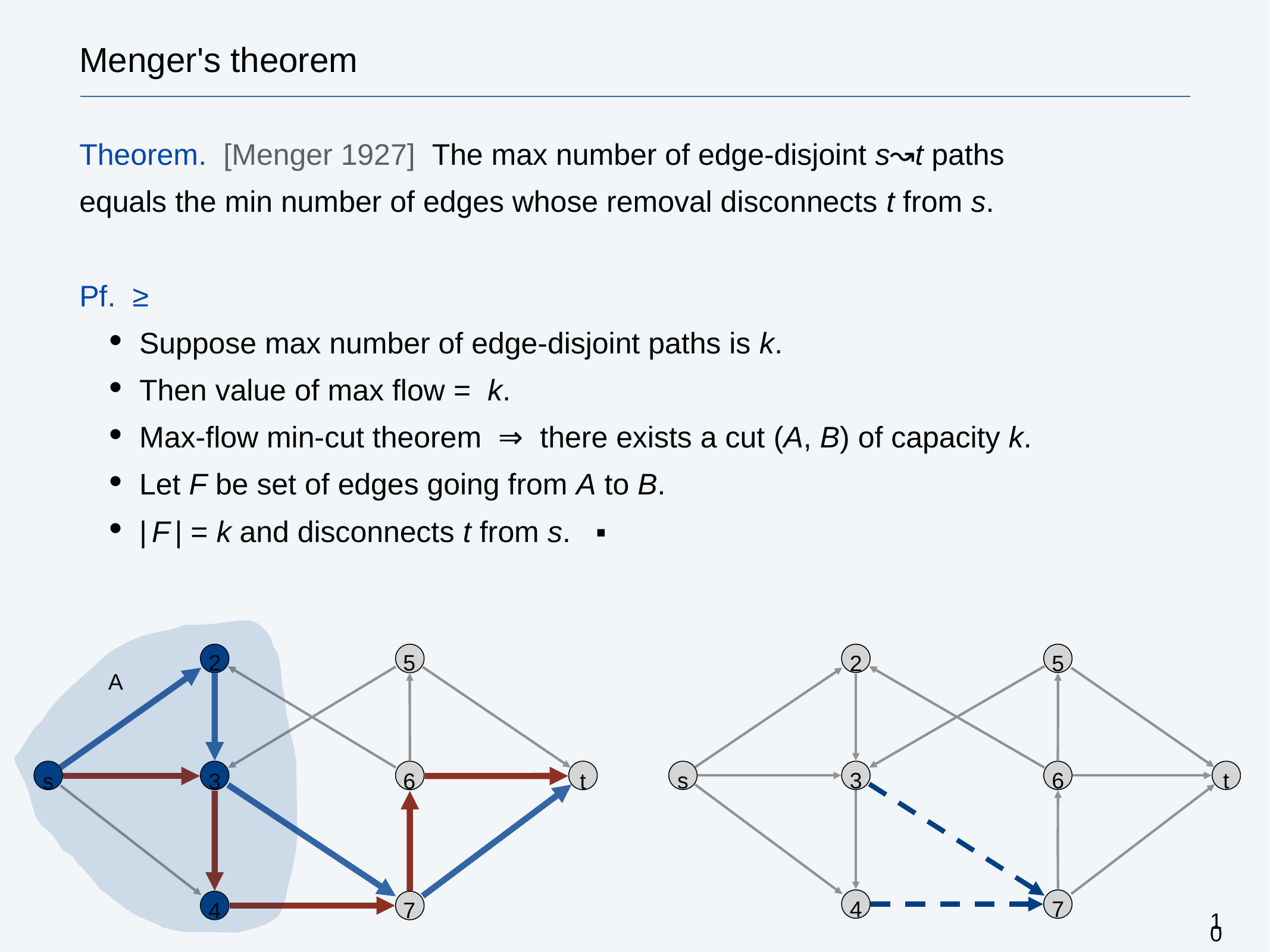

# Menger's theorem

Theorem.  [Menger 1927]  The max number of edge-disjoint s↝t paths
equals the min number of edges whose removal disconnects t from s.
Pf.  ≥
Suppose max number of edge-disjoint paths is k.
Then value of max flow =  k.
Max-flow min-cut theorem  ⇒  there exists a cut (A, B) of capacity k.
Let F be set of edges going from A to B.
| F | = k and disconnects t from s.   ▪

A
2

5

2

5

s

3

6

t

s

3

6

t

4

7

4

7

10